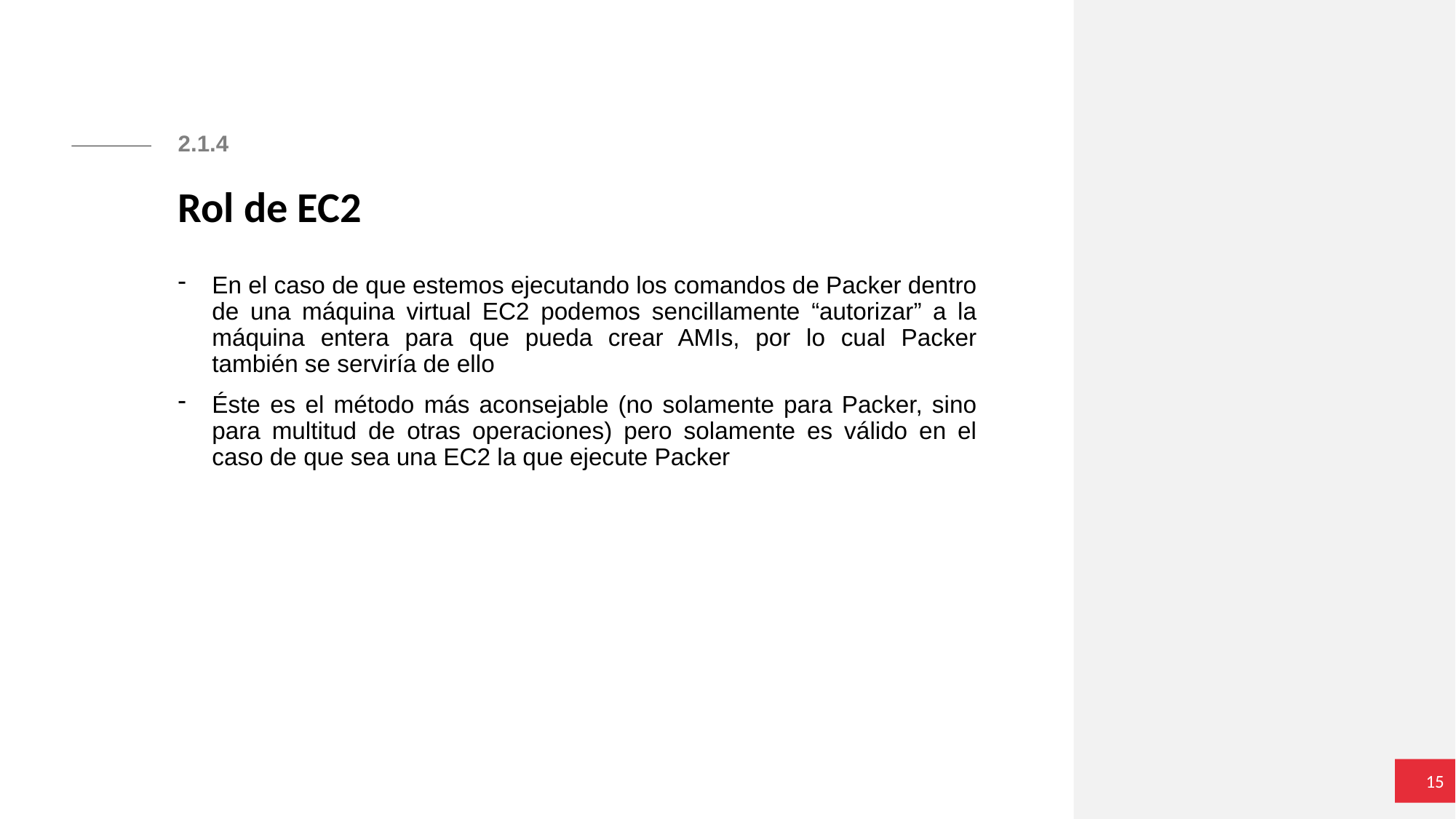

2.1.4
# Rol de EC2
En el caso de que estemos ejecutando los comandos de Packer dentro de una máquina virtual EC2 podemos sencillamente “autorizar” a la máquina entera para que pueda crear AMIs, por lo cual Packer también se serviría de ello
Éste es el método más aconsejable (no solamente para Packer, sino para multitud de otras operaciones) pero solamente es válido en el caso de que sea una EC2 la que ejecute Packer
15